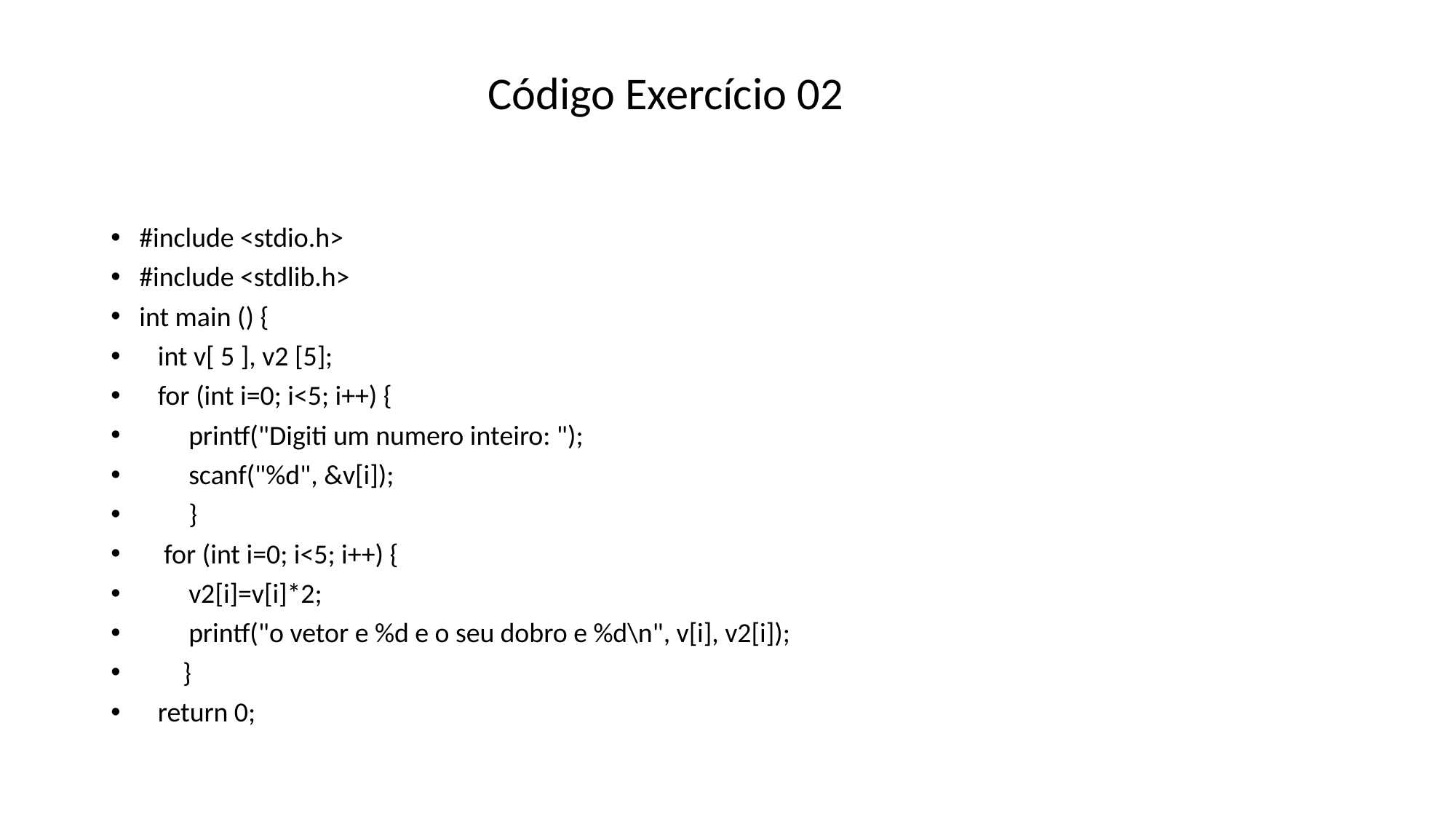

# Código Exercício 02
#include <stdio.h>
#include <stdlib.h>
int main () {
   int v[ 5 ], v2 [5];
   for (int i=0; i<5; i++) {
        printf("Digiti um numero inteiro: ");
        scanf("%d", &v[i]);
        }
    for (int i=0; i<5; i++) {
        v2[i]=v[i]*2;
        printf("o vetor e %d e o seu dobro e %d\n", v[i], v2[i]);
       }
   return 0;